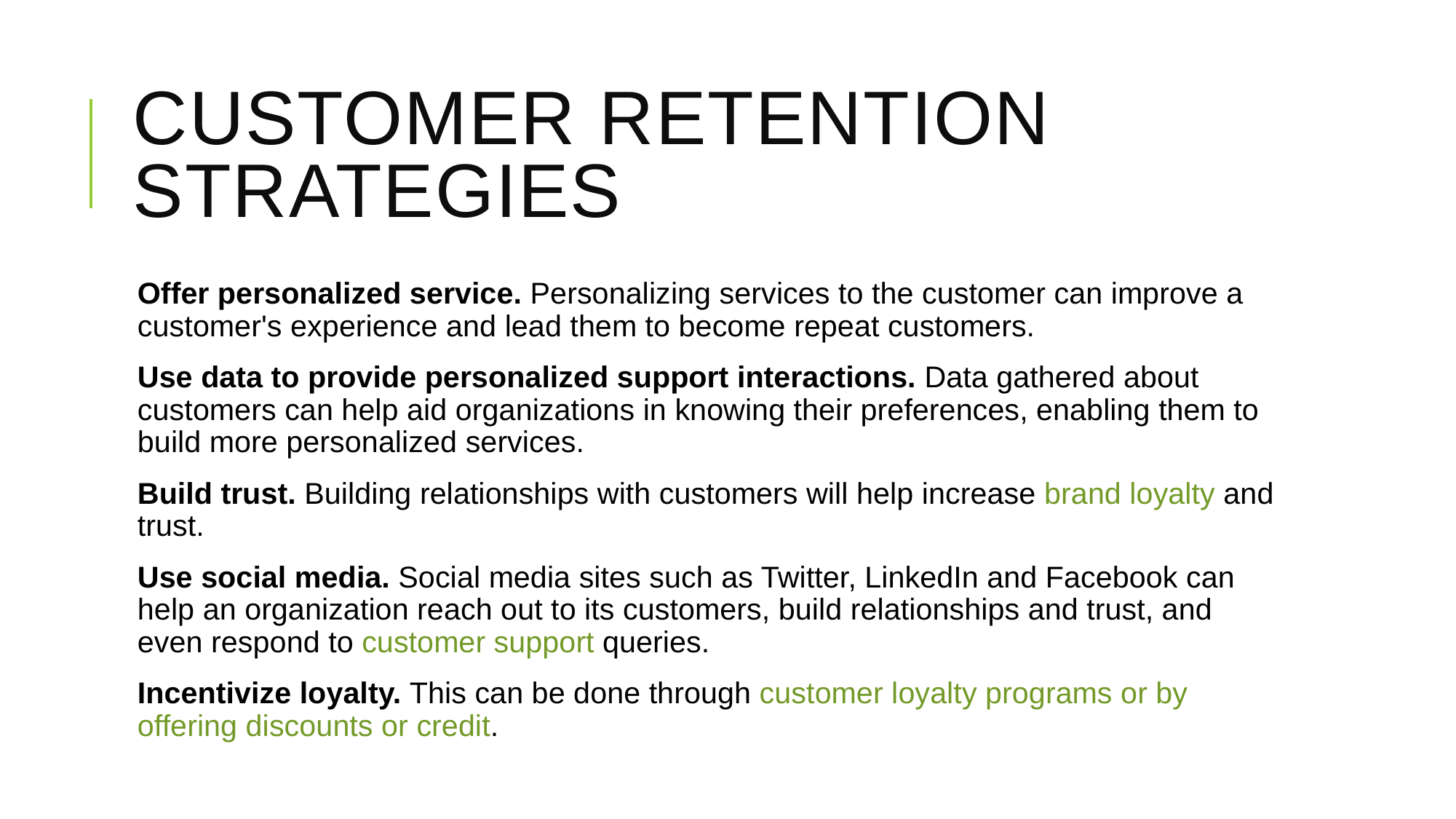

# Customer retention strategies
Offer personalized service. Personalizing services to the customer can improve a customer's experience and lead them to become repeat customers.
Use data to provide personalized support interactions. Data gathered about customers can help aid organizations in knowing their preferences, enabling them to build more personalized services.
Build trust. Building relationships with customers will help increase brand loyalty and trust.
Use social media. Social media sites such as Twitter, LinkedIn and Facebook can help an organization reach out to its customers, build relationships and trust, and even respond to customer support queries.
Incentivize loyalty. This can be done through customer loyalty programs or by offering discounts or credit.